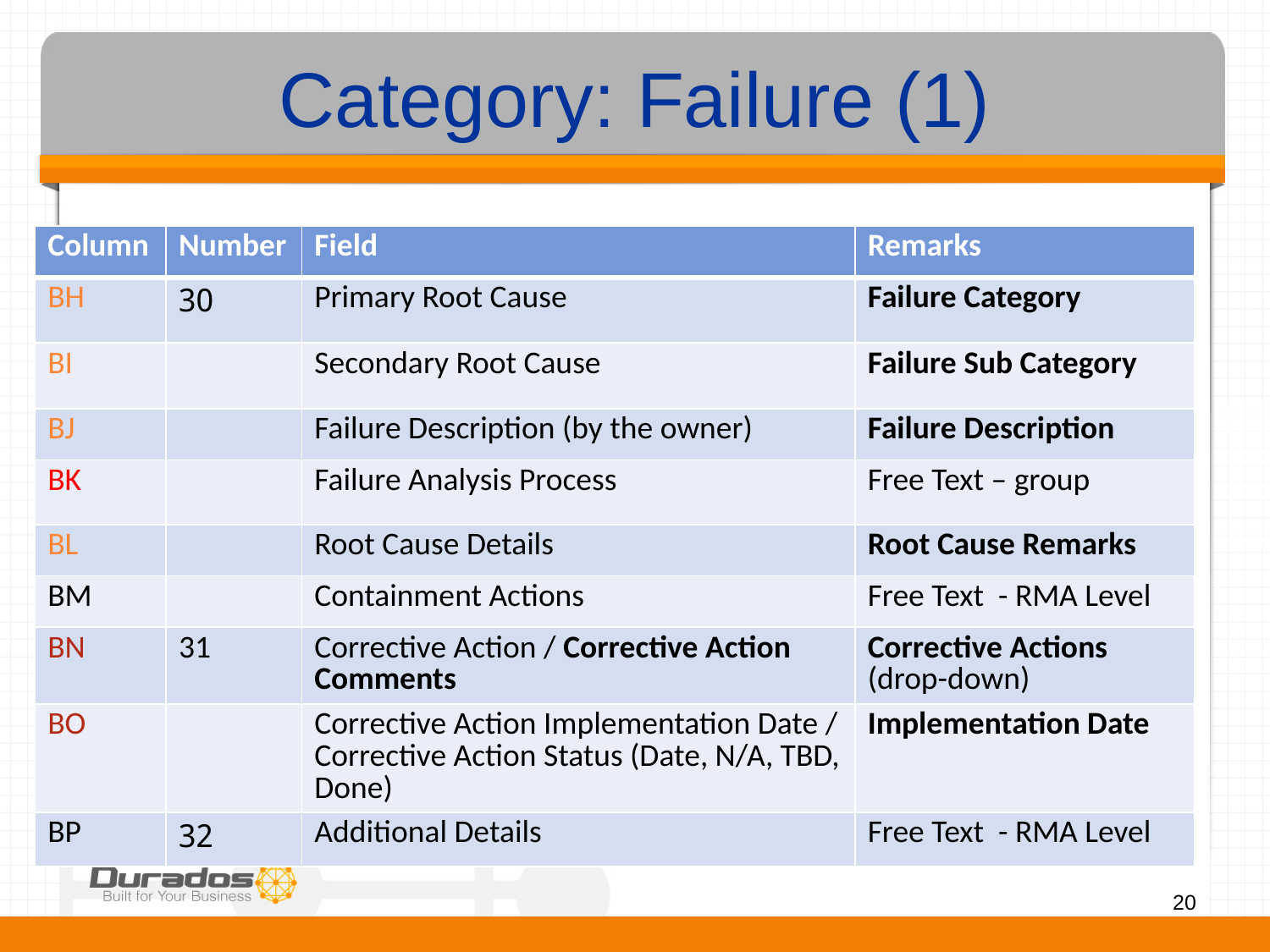

# Category: Failure (1)
| Column | Number | Field | Remarks |
| --- | --- | --- | --- |
| BH | 30 | Primary Root Cause | Failure Category |
| BI |  | Secondary Root Cause | Failure Sub Category |
| BJ |  | Failure Description (by the owner) | Failure Description |
| BK |  | Failure Analysis Process | Free Text – group |
| BL |  | Root Cause Details | Root Cause Remarks |
| BM |  | Containment Actions | Free Text - RMA Level |
| BN | 31 | Corrective Action / Corrective Action Comments | Corrective Actions (drop-down) |
| BO |  | Corrective Action Implementation Date / Corrective Action Status (Date, N/A, TBD, Done) | Implementation Date |
| BP | 32 | Additional Details | Free Text - RMA Level |
20